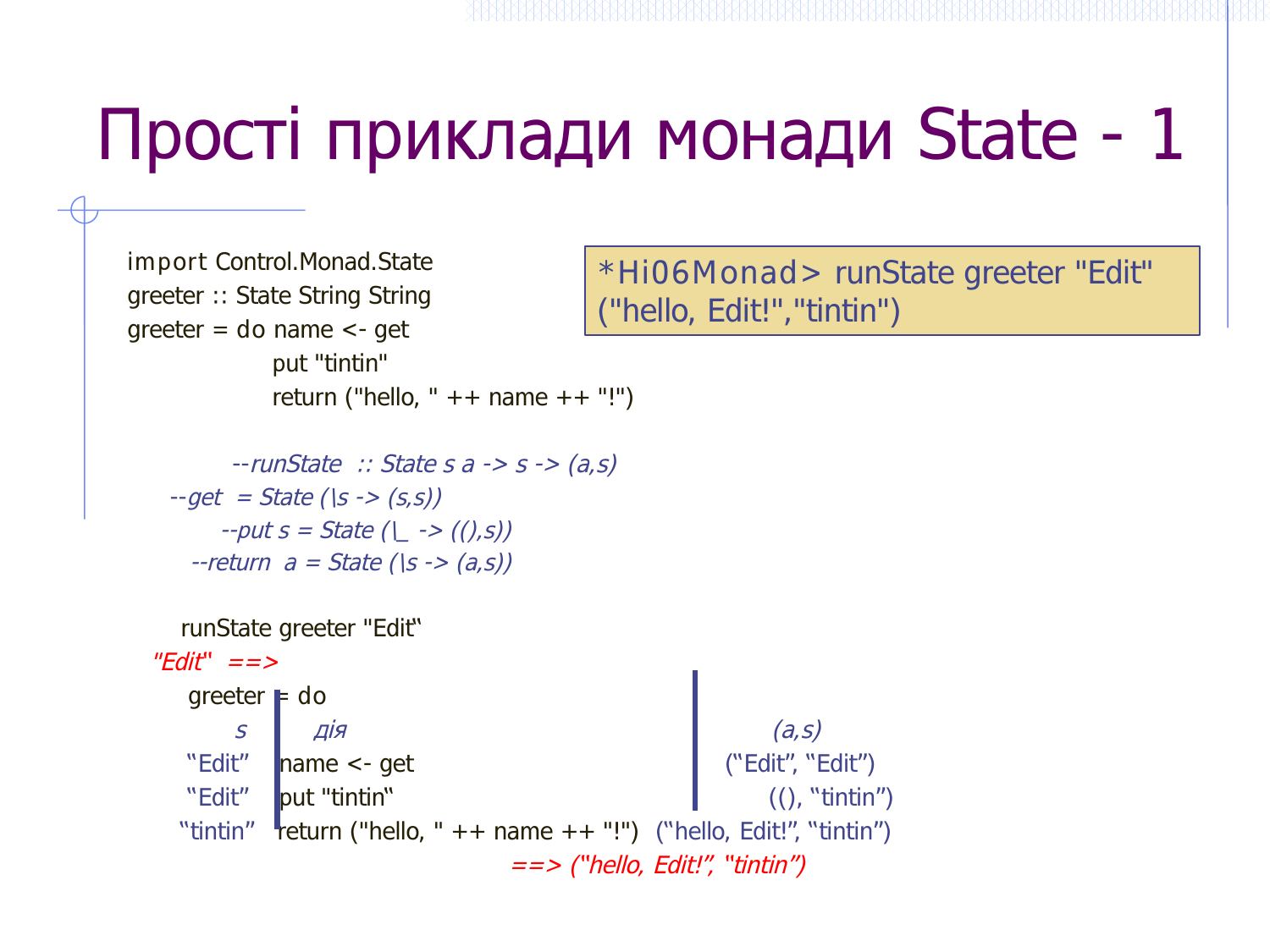

# Прості приклади монади State - 1

import Control.Monad.State
greeter :: State String String
greeter = do name <- get
                   put "tintin"
                   return ("hello, " ++ name ++ "!")

        	--runState  :: State s a -> s -> (a,s)
		--get  = State (\s -> (s,s))
		--put s = State (\_ -> ((),s))
	--return  a = State (\s -> (a,s))

       runState greeter "Edit“
   "Edit“  ==>
        greeter = do
              s         дія                                                        (a,s)
        “Edit”    name <- get                                         (“Edit”, “Edit”)
        “Edit”    put "tintin“                                                 ((), “tintin”)
       “tintin”   return ("hello, " ++ name ++ "!")  (“hello, Edit!”, “tintin”)
                                                  ==> (“hello, Edit!”, “tintin”)

*Hi06Monad> runState greeter "Edit"
("hello, Edit!","tintin")